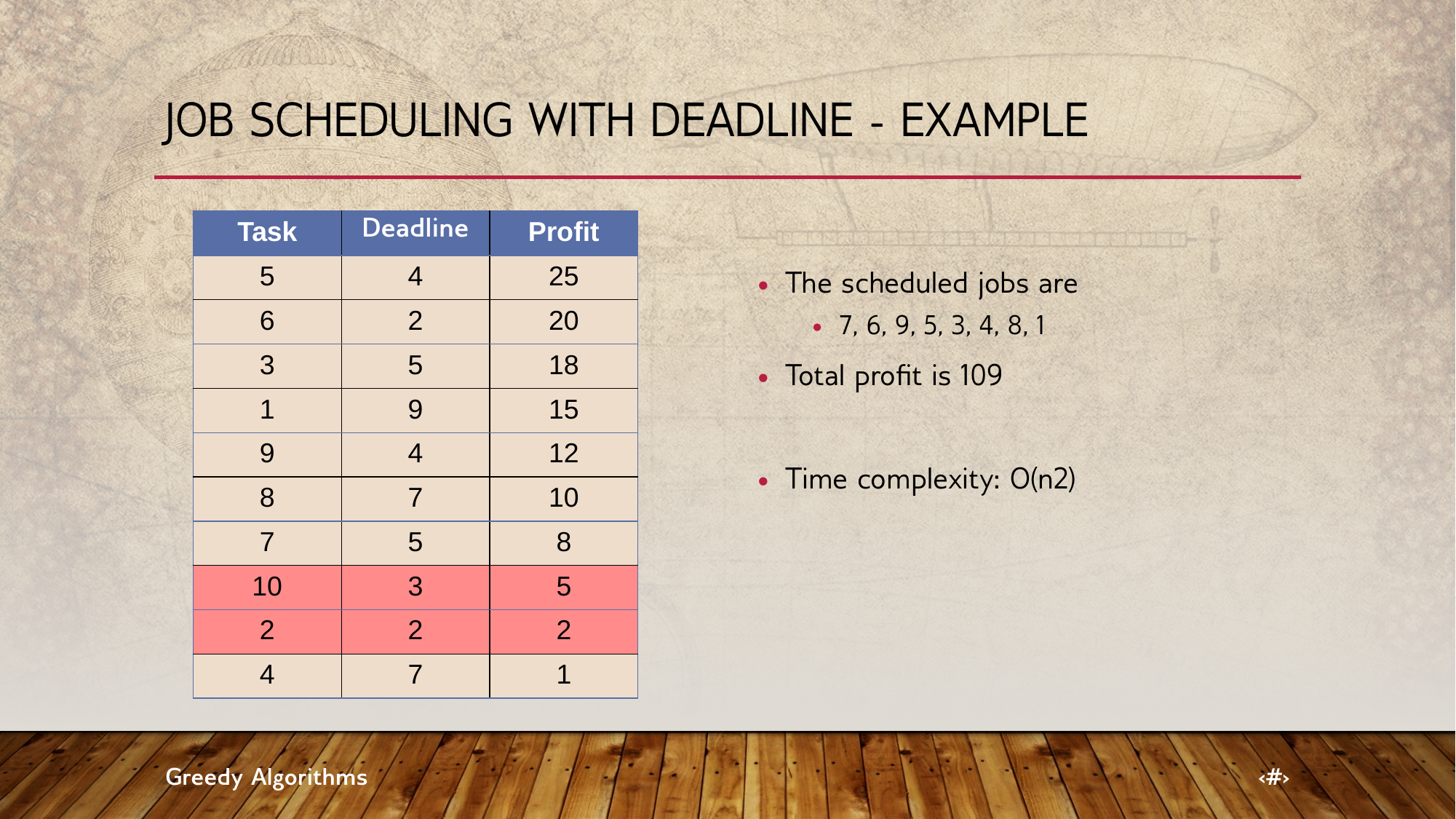

# JOB SCHEDULING WITH DEADLINE - EXAMPLE
| Task | Deadline | Profit |
| --- | --- | --- |
| 5 | 4 | 25 |
| 6 | 2 | 20 |
| 3 | 5 | 18 |
| 1 | 9 | 15 |
| 9 | 4 | 12 |
| 8 | 7 | 10 |
| 7 | 5 | 8 |
| 10 | 3 | 5 |
| 2 | 2 | 2 |
| 4 | 7 | 1 |
The scheduled jobs are
7, 6, 9, 5, 3, 4, 8, 1
Total profit is 109

Time complexity: O(n2)
Greedy Algorithms
‹#›